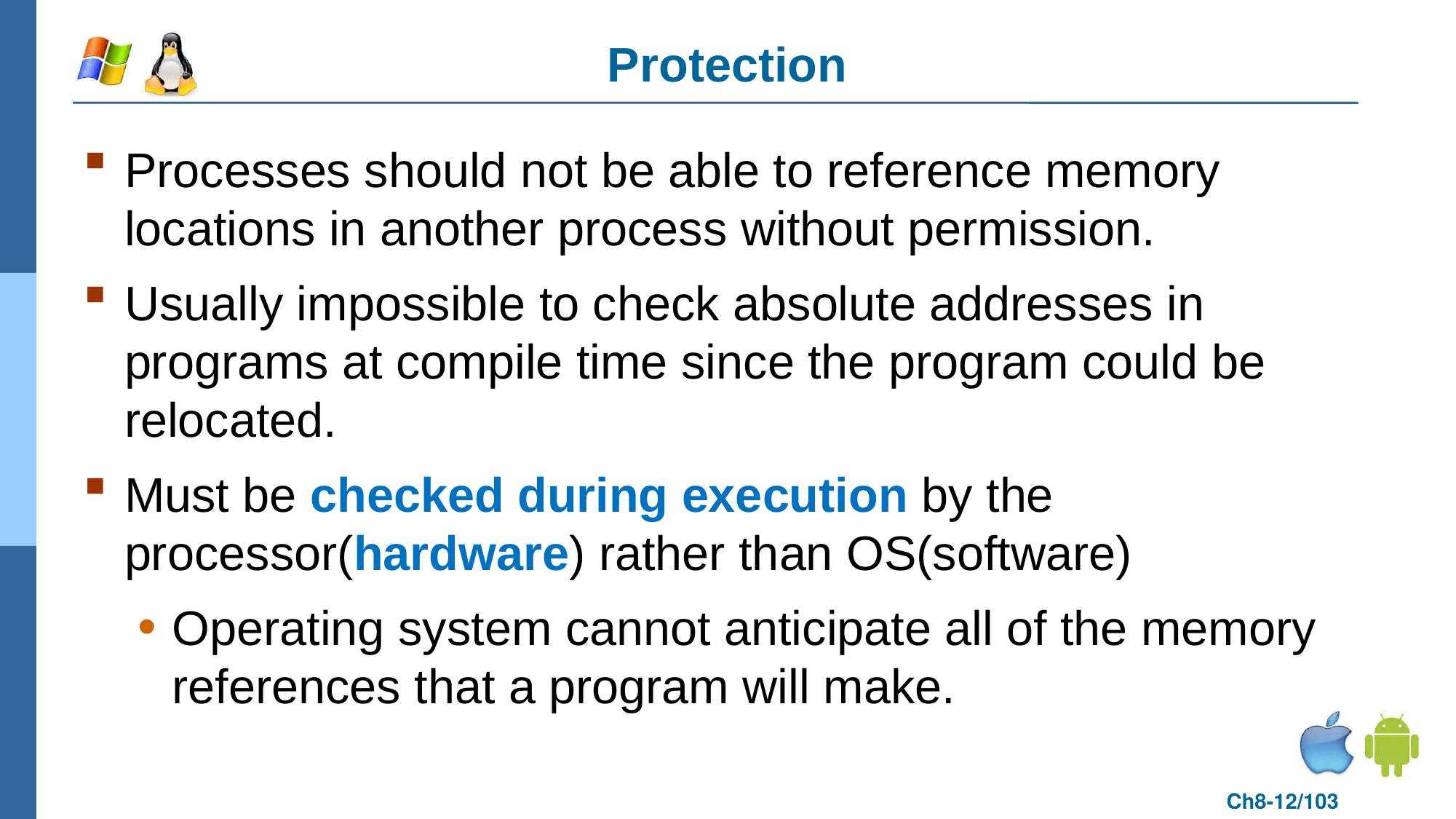

# Protection
Processes should not be able to reference memory locations in another process without permission.
Usually impossible to check absolute addresses in programs at compile time since the program could be relocated.
Must be checked during execution by the processor(hardware) rather than OS(software)
Operating system cannot anticipate all of the memory references that a program will make.